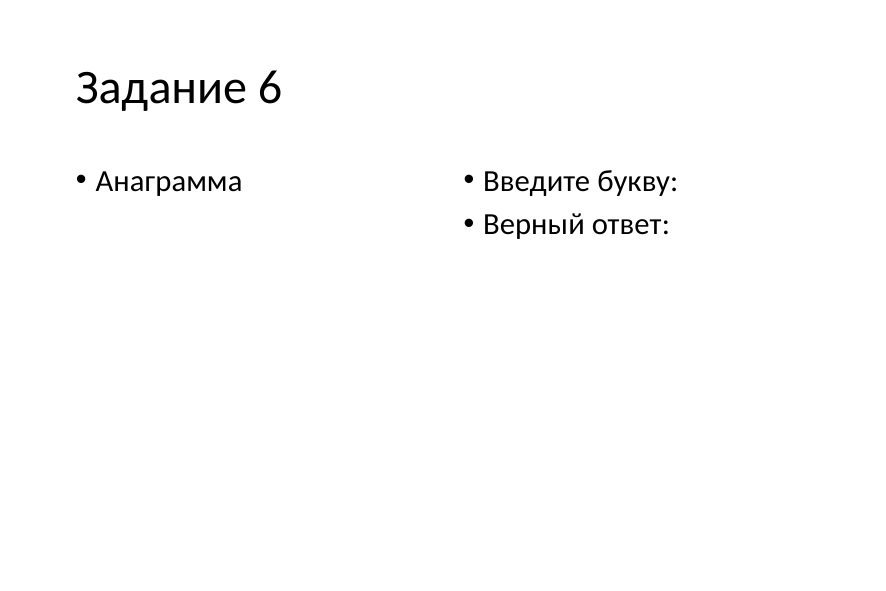

# Задание 6
Анаграмма
Введите букву:
Верный ответ: